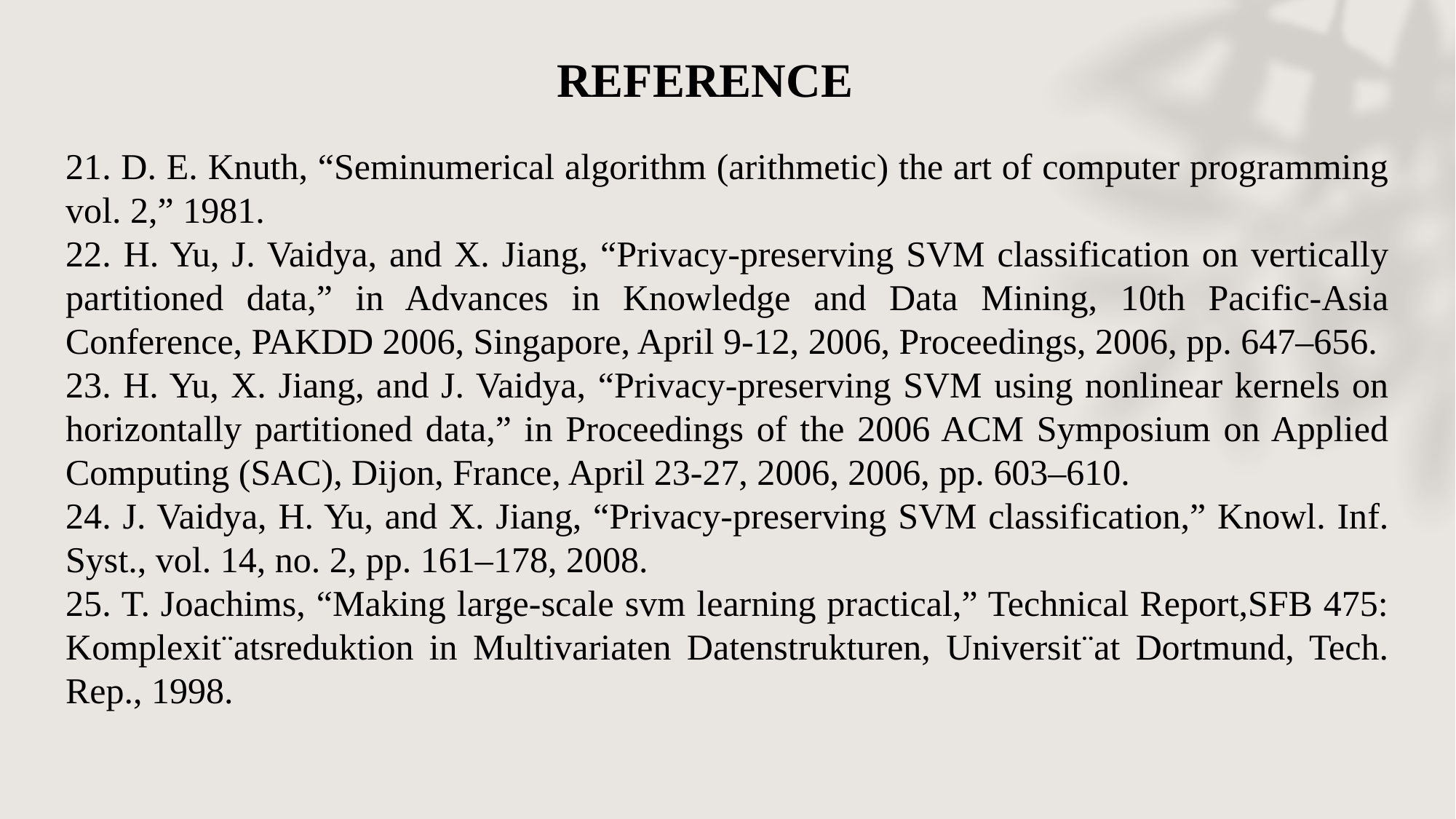

# REFERENCE
21. D. E. Knuth, “Seminumerical algorithm (arithmetic) the art of computer programming vol. 2,” 1981.
22. H. Yu, J. Vaidya, and X. Jiang, “Privacy-preserving SVM classification on vertically partitioned data,” in Advances in Knowledge and Data Mining, 10th Pacific-Asia Conference, PAKDD 2006, Singapore, April 9-12, 2006, Proceedings, 2006, pp. 647–656.
23. H. Yu, X. Jiang, and J. Vaidya, “Privacy-preserving SVM using nonlinear kernels on horizontally partitioned data,” in Proceedings of the 2006 ACM Symposium on Applied Computing (SAC), Dijon, France, April 23-27, 2006, 2006, pp. 603–610.
24. J. Vaidya, H. Yu, and X. Jiang, “Privacy-preserving SVM classification,” Knowl. Inf. Syst., vol. 14, no. 2, pp. 161–178, 2008.
25. T. Joachims, “Making large-scale svm learning practical,” Technical Report,SFB 475: Komplexit¨atsreduktion in Multivariaten Datenstrukturen, Universit¨at Dortmund, Tech. Rep., 1998.